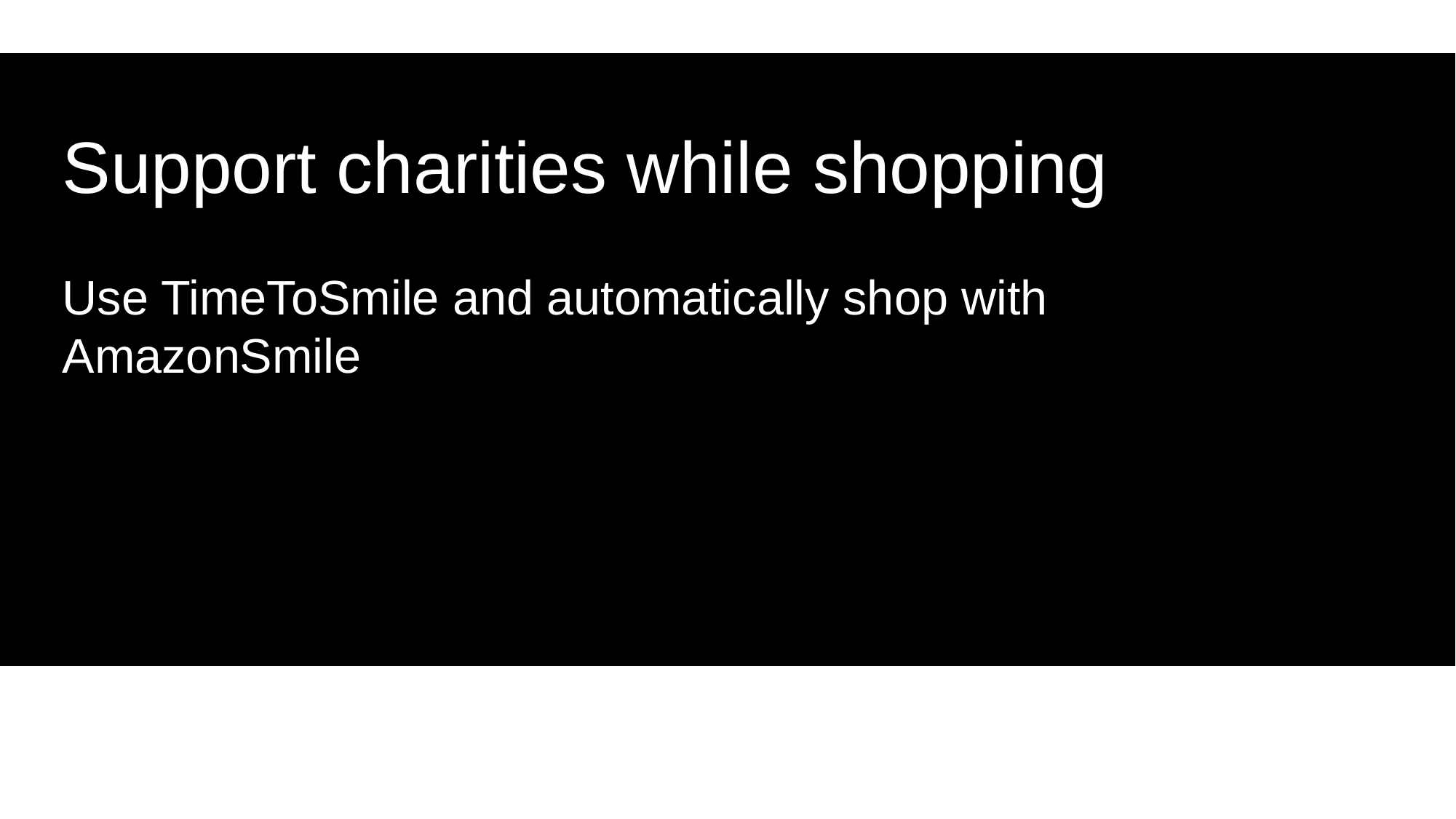

Support charities while shopping

Use TimeToSmile and automatically shop with AmazonSmile